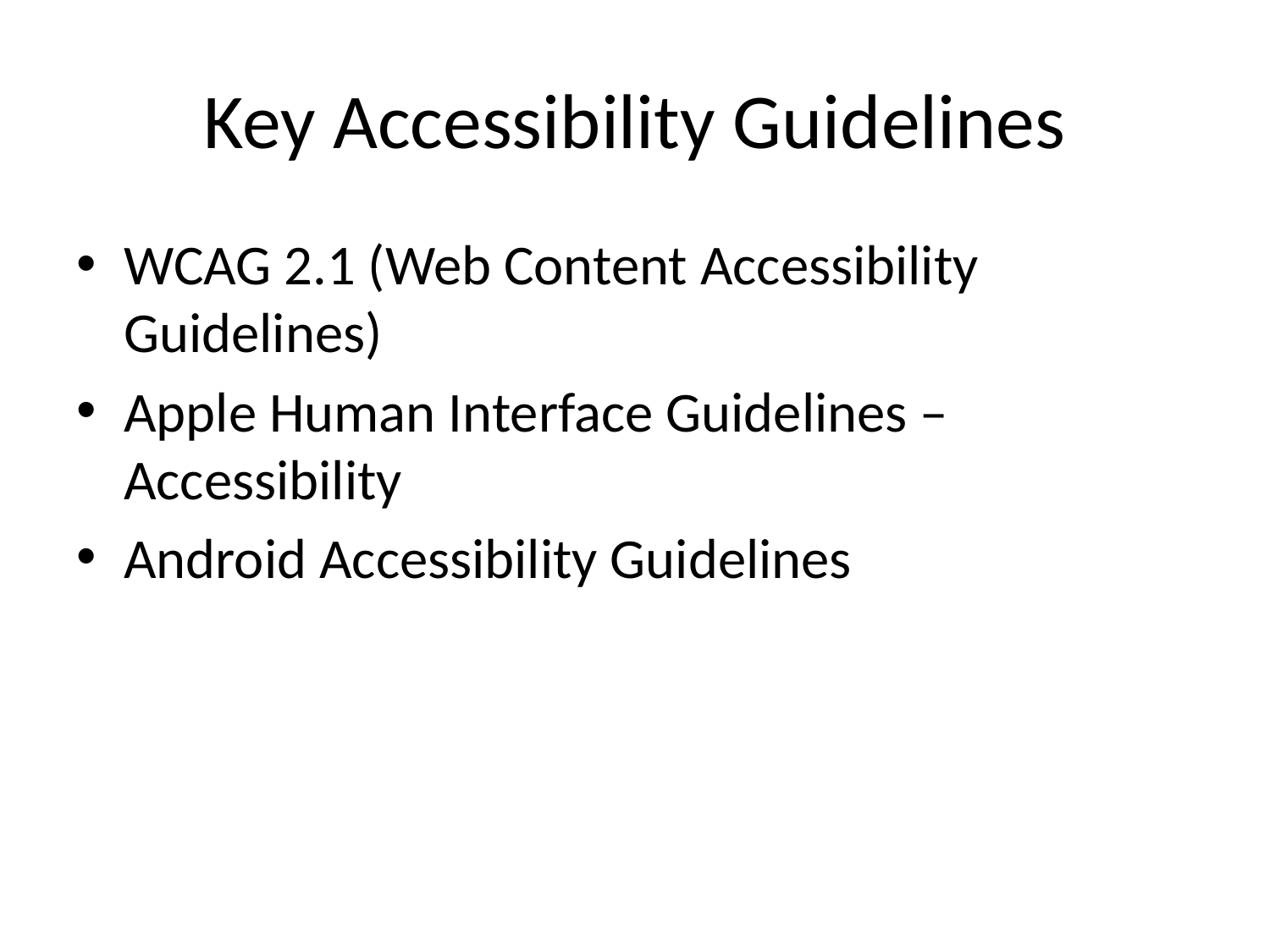

# Key Accessibility Guidelines
WCAG 2.1 (Web Content Accessibility Guidelines)
Apple Human Interface Guidelines – Accessibility
Android Accessibility Guidelines